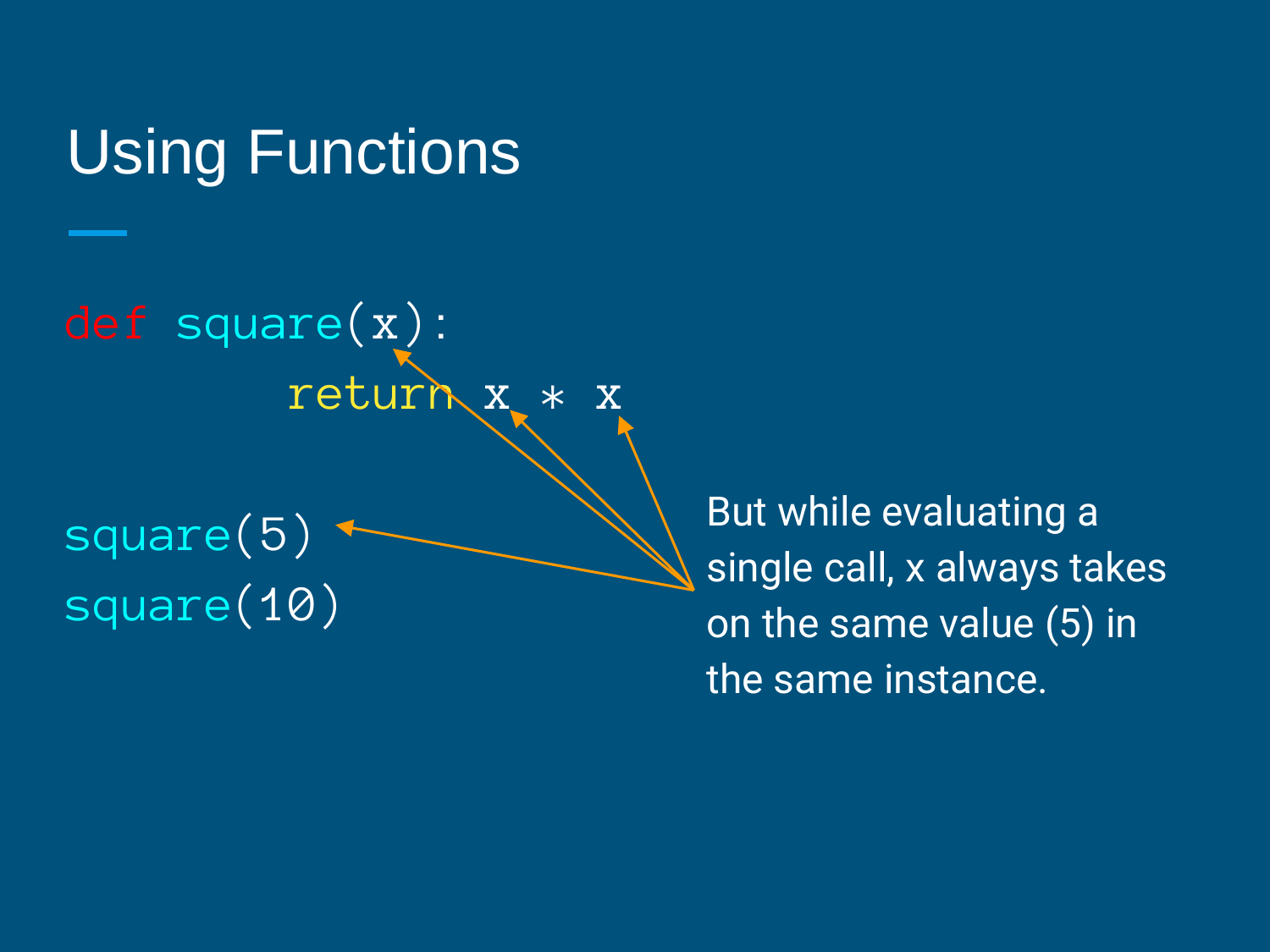

# Using Functions
def square(x):
        return x * x
square(5)
square(10)
But while evaluating a single call, x always takes on the same value (5) in the same instance.